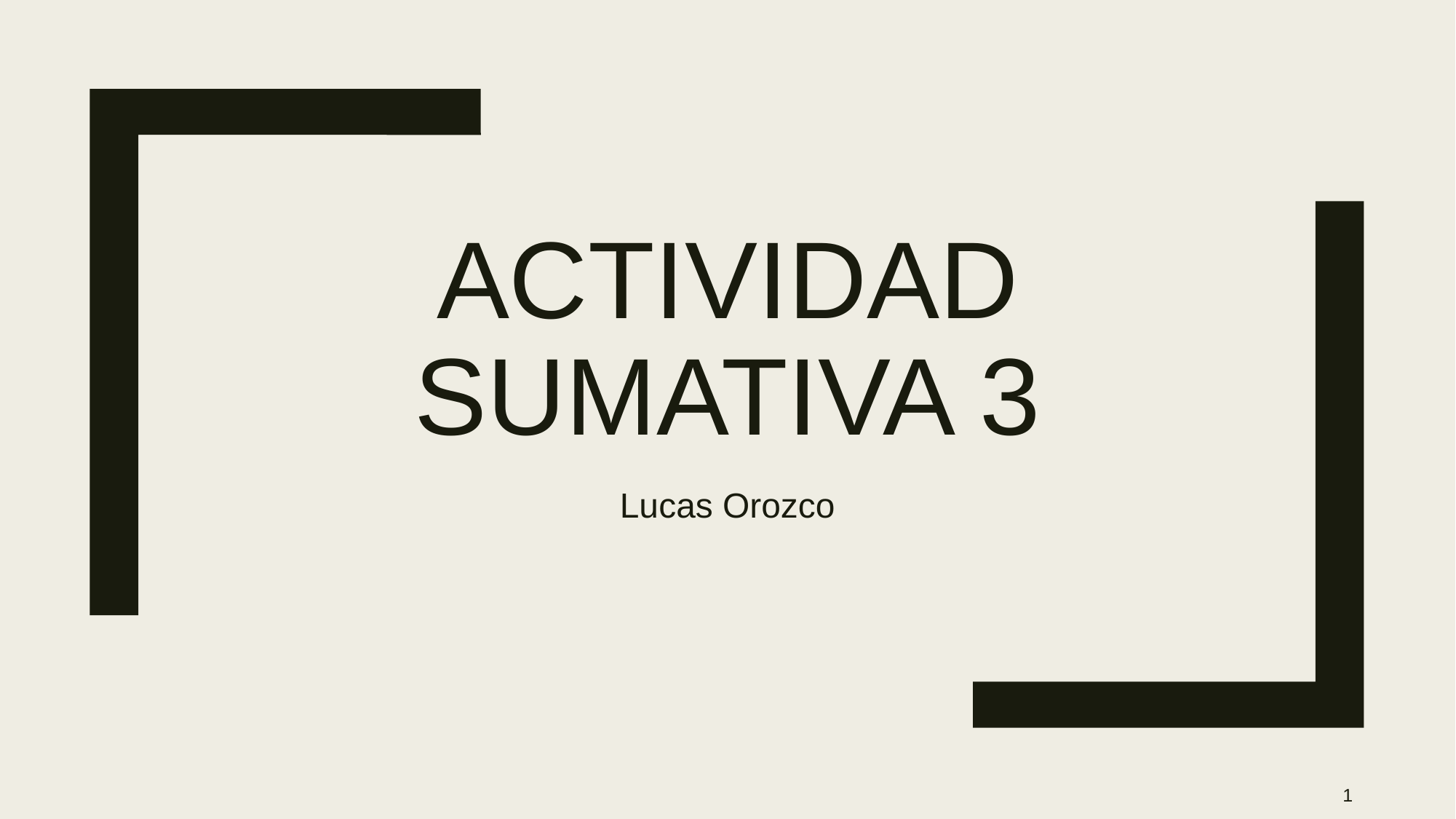

# Actividad sumativa 3
Lucas Orozco
1